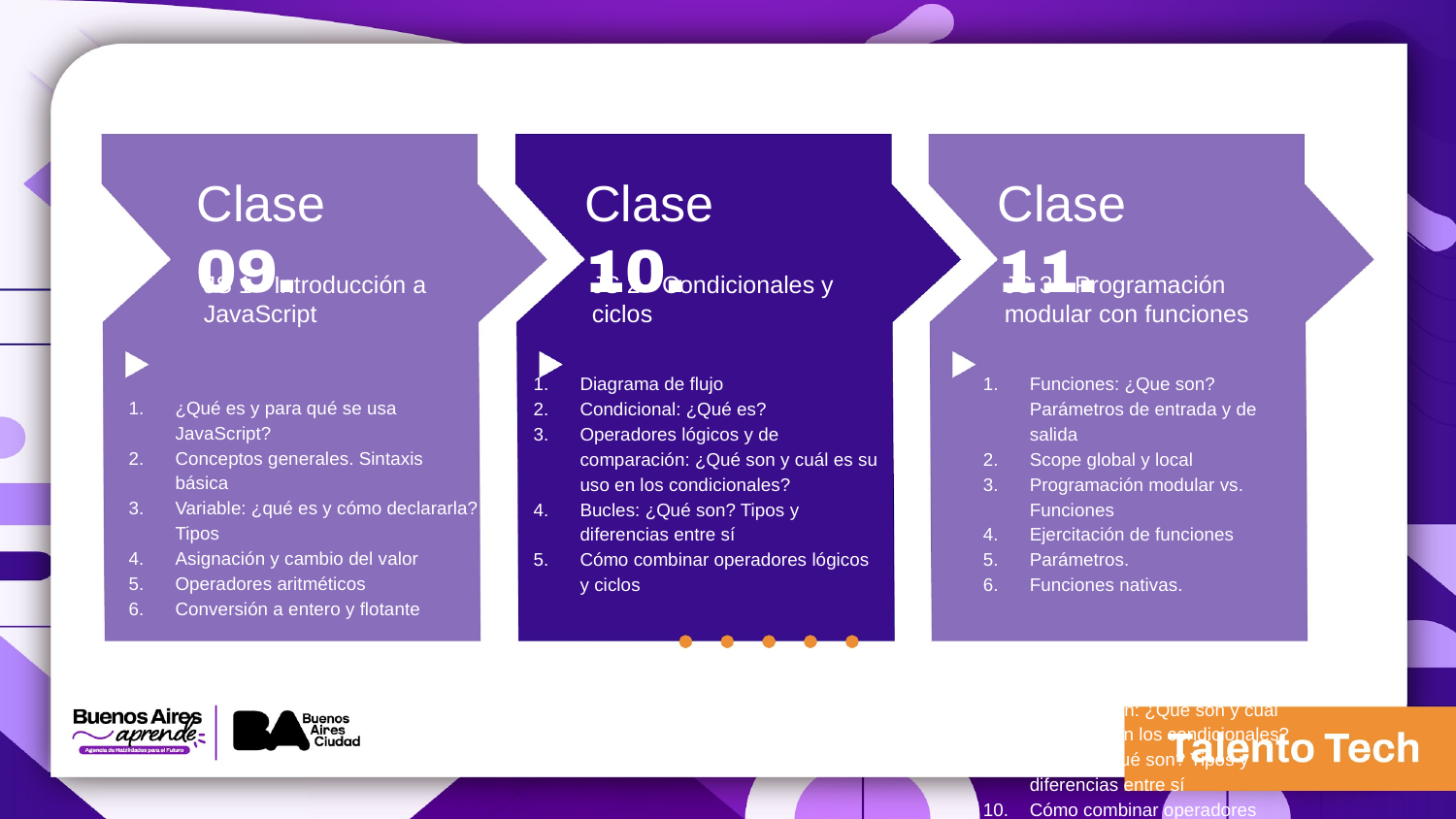

Clase  09.
Clase  10.
Clase  11.
JS 1 - Introducción a JavaScript

JS 2 - Condicionales y ciclos

JS 3 - Programación modular con funciones

Diagrama de flujo
Condicional: ¿Qué es?
Operadores lógicos y de comparación: ¿Qué son y cuál es su uso en los condicionales?
Bucles: ¿Qué son? Tipos y diferencias entre sí
Cómo combinar operadores lógicos y ciclos

Funciones: ¿Que son? Parámetros de entrada y de salida
Scope global y local
Programación modular vs. Funciones
Ejercitación de funciones
Parámetros.
Funciones nativas.

Condicional: ¿Qué es?
Operadores lógicos y de comparación: ¿Qué son y cuál es su uso en los condicionales?
Bucles: ¿Qué son? Tipos y diferencias entre sí
Cómo combinar operadores lógicos y ciclos

¿Qué es y para qué se usa JavaScript?
Conceptos generales. Sintaxis básica
Variable: ¿qué es y cómo declararla? Tipos
Asignación y cambio del valor
Operadores aritméticos
Conversión a entero y flotante